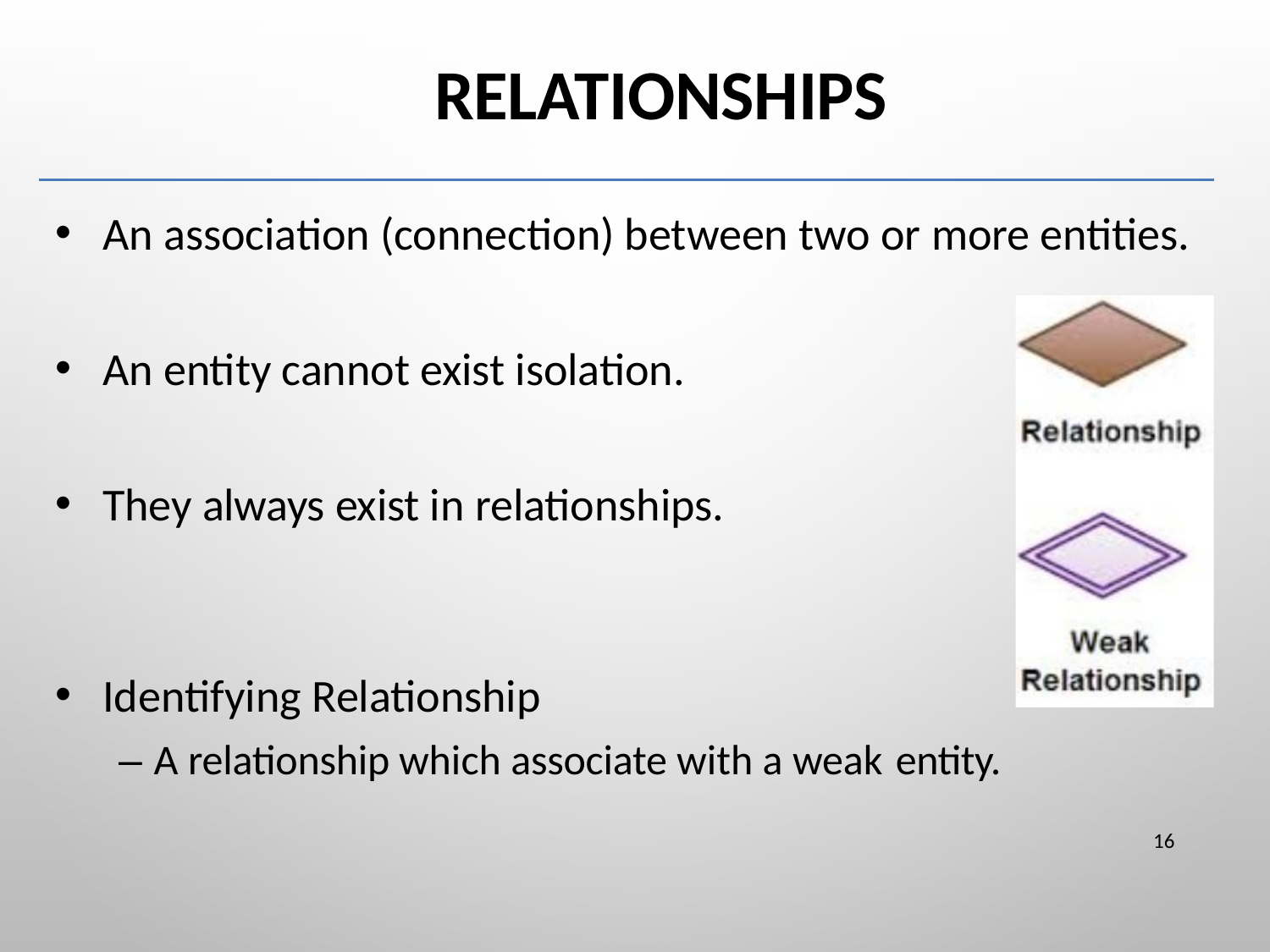

# Relationships

An association (connection) between two or more entities.

An entity cannot exist isolation.

They always exist in relationships.

Identifying Relationship
– A relationship which associate with a weak entity.
16